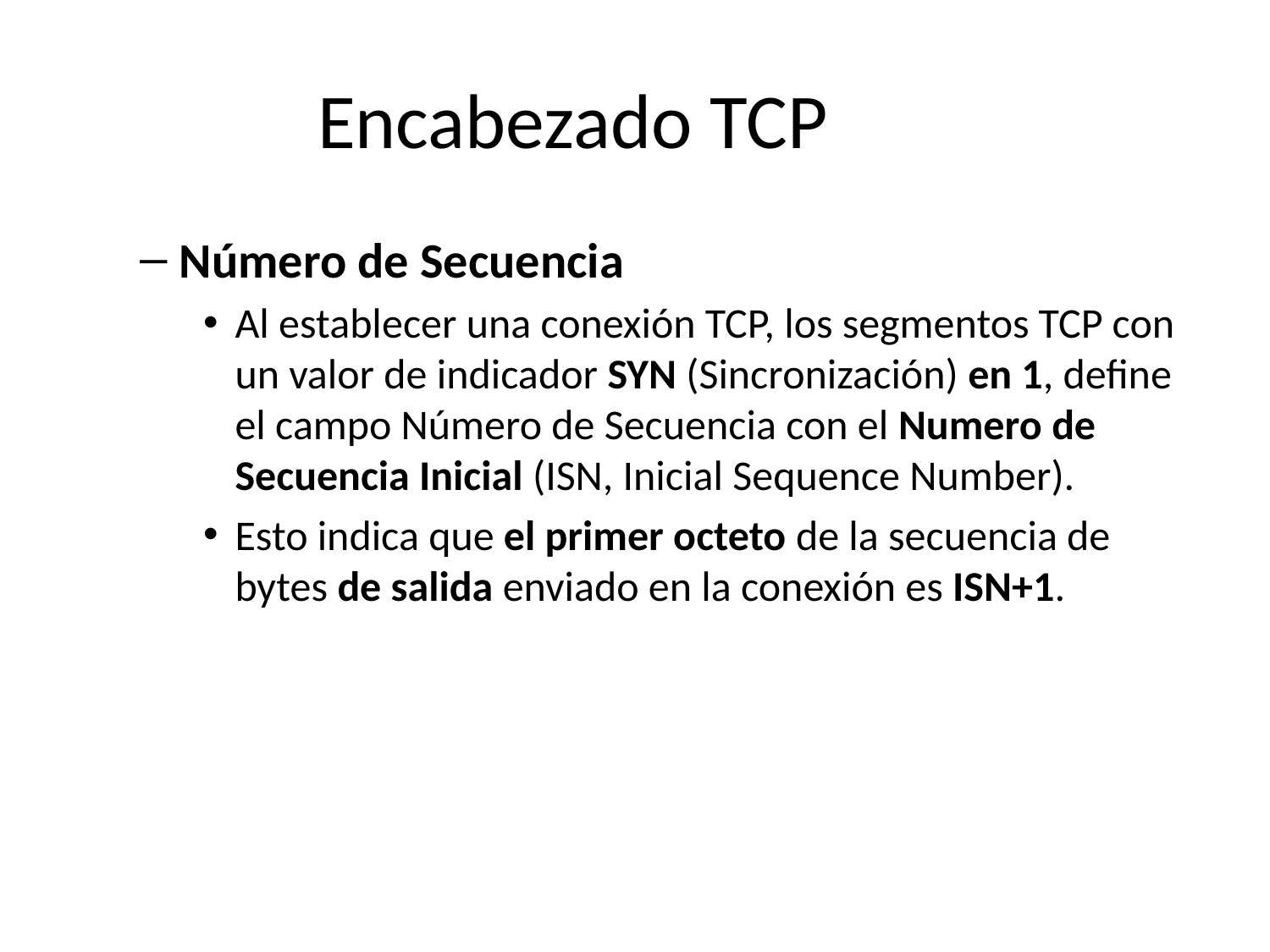

# Encabezado TCP
Número de Secuencia
Al establecer una conexión TCP, los segmentos TCP con un valor de indicador SYN (Sincronización) en 1, define el campo Número de Secuencia con el Numero de Secuencia Inicial (ISN, Inicial Sequence Number).
Esto indica que el primer octeto de la secuencia de bytes de salida enviado en la conexión es ISN+1.